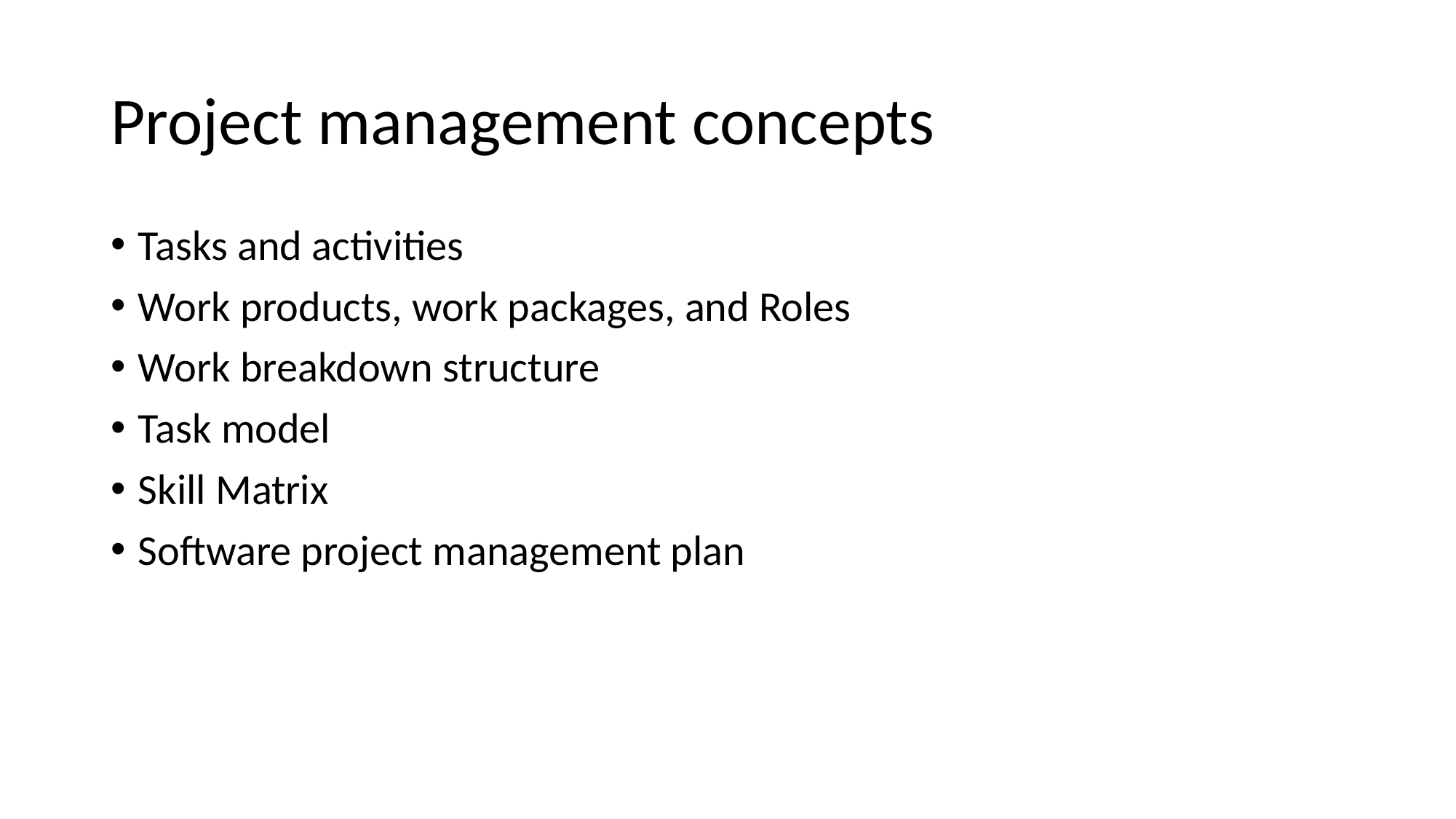

# Project management concepts
Tasks and activities
Work products, work packages, and Roles
Work breakdown structure
Task model
Skill Matrix
Software project management plan